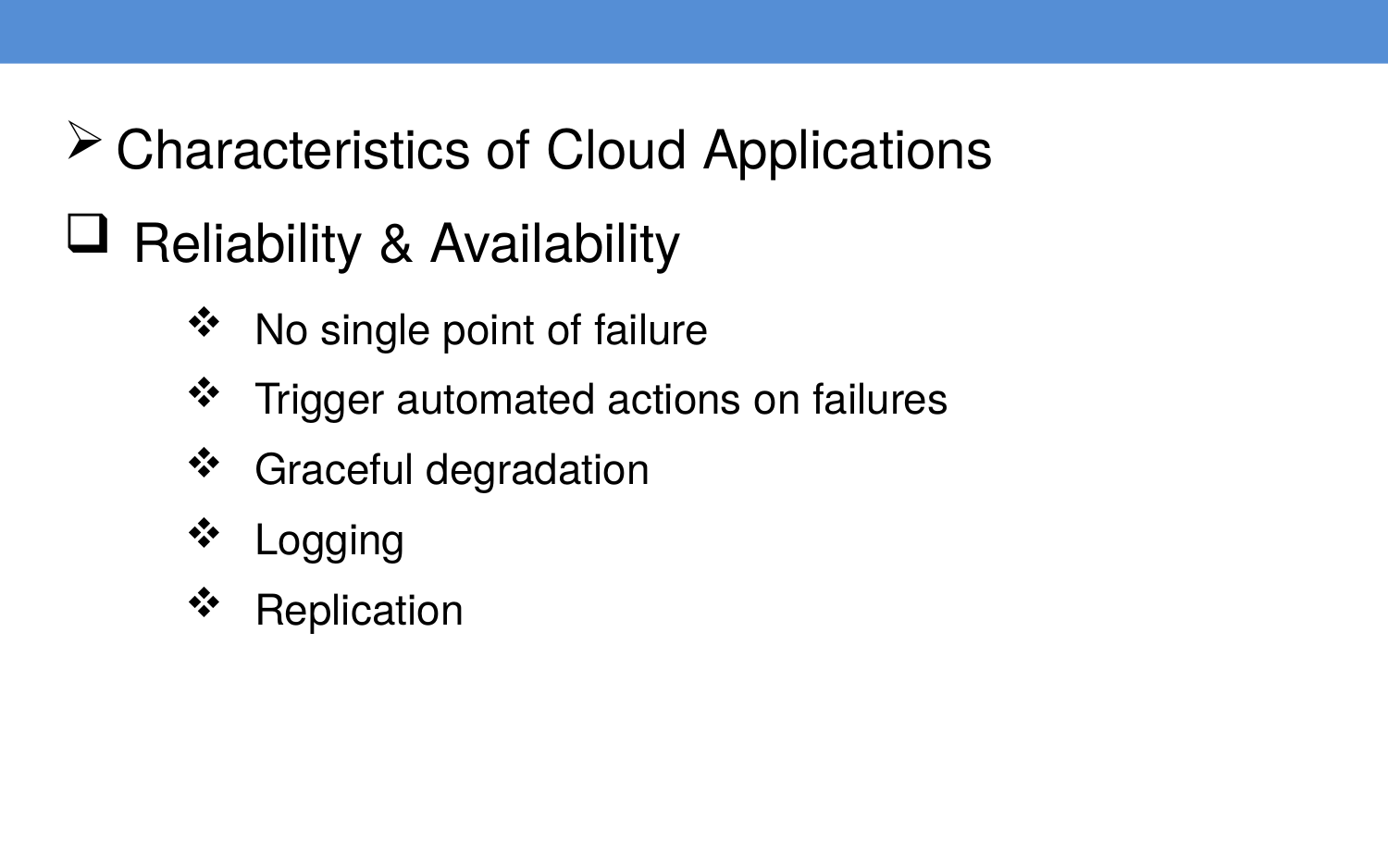

Characteristics of Cloud Applications
Reliability & Availability
No single point of failure
Trigger automated actions on failures
Graceful degradation
Logging
Replication